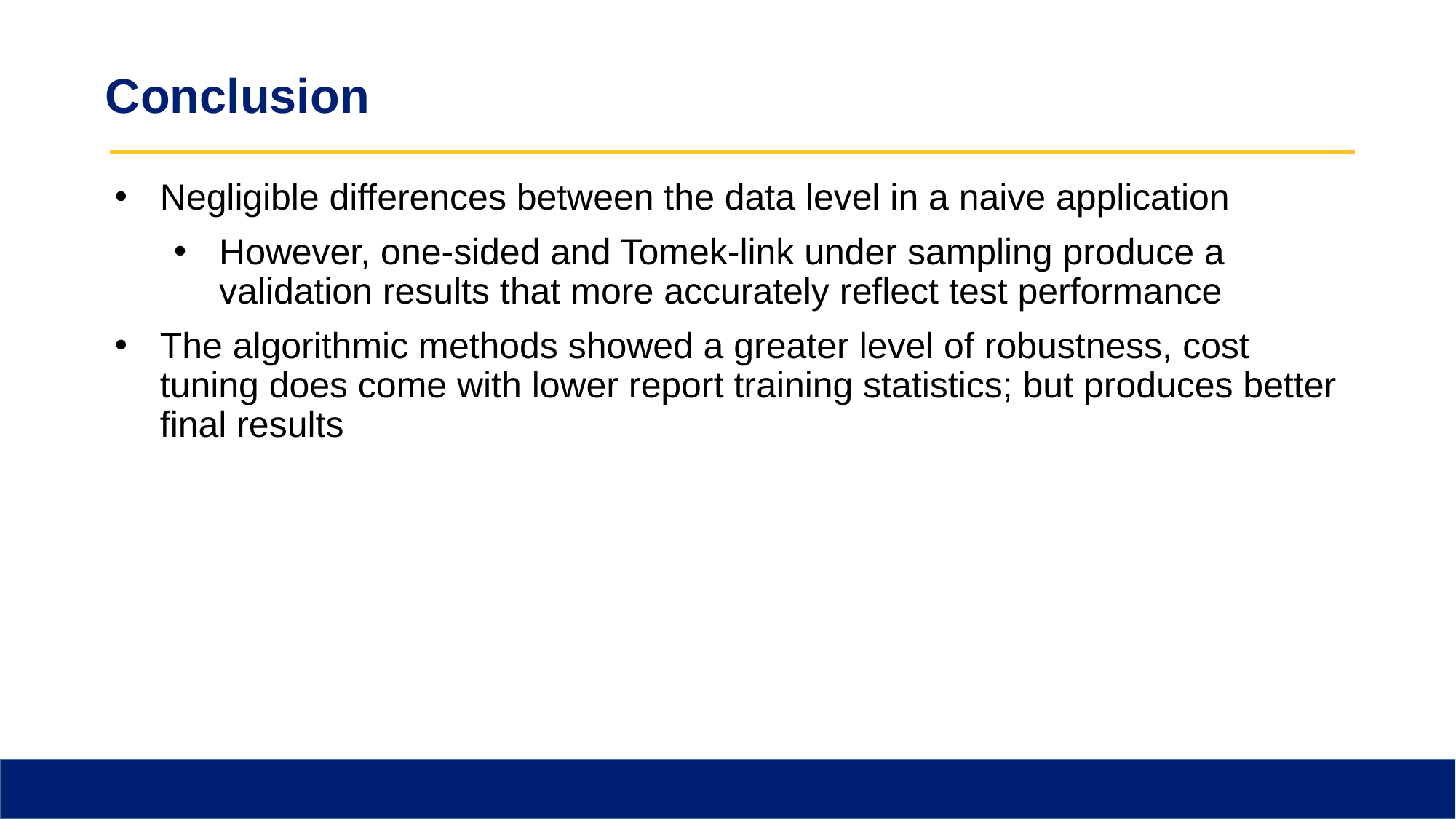

# Conclusion
Negligible differences between the data level in a naive application
However, one-sided and Tomek-link under sampling produce a validation results that more accurately reflect test performance
The algorithmic methods showed a greater level of robustness, cost tuning does come with lower report training statistics; but produces better final results
18